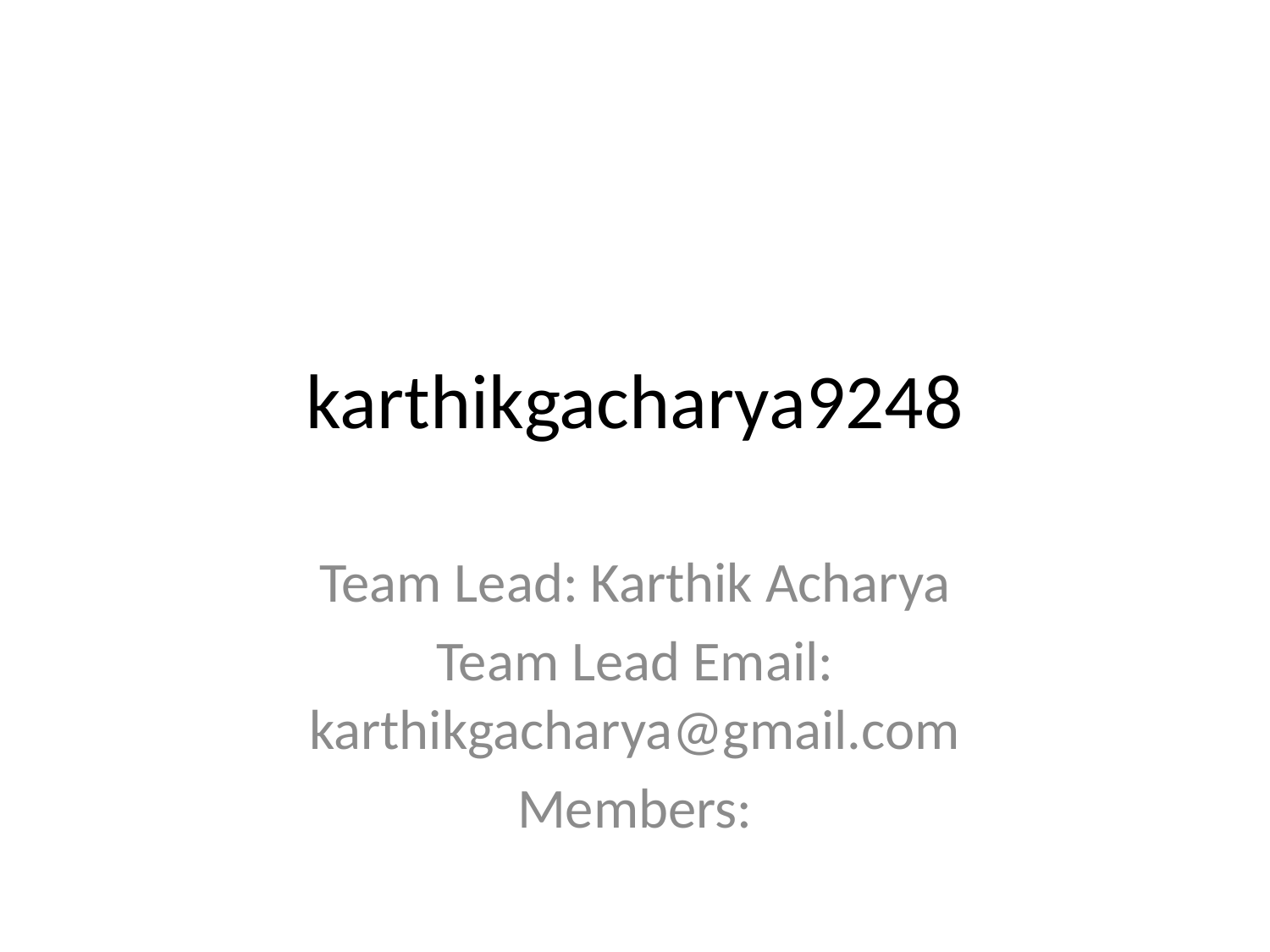

# karthikgacharya9248
Team Lead: Karthik Acharya
Team Lead Email: karthikgacharya@gmail.com
Members: